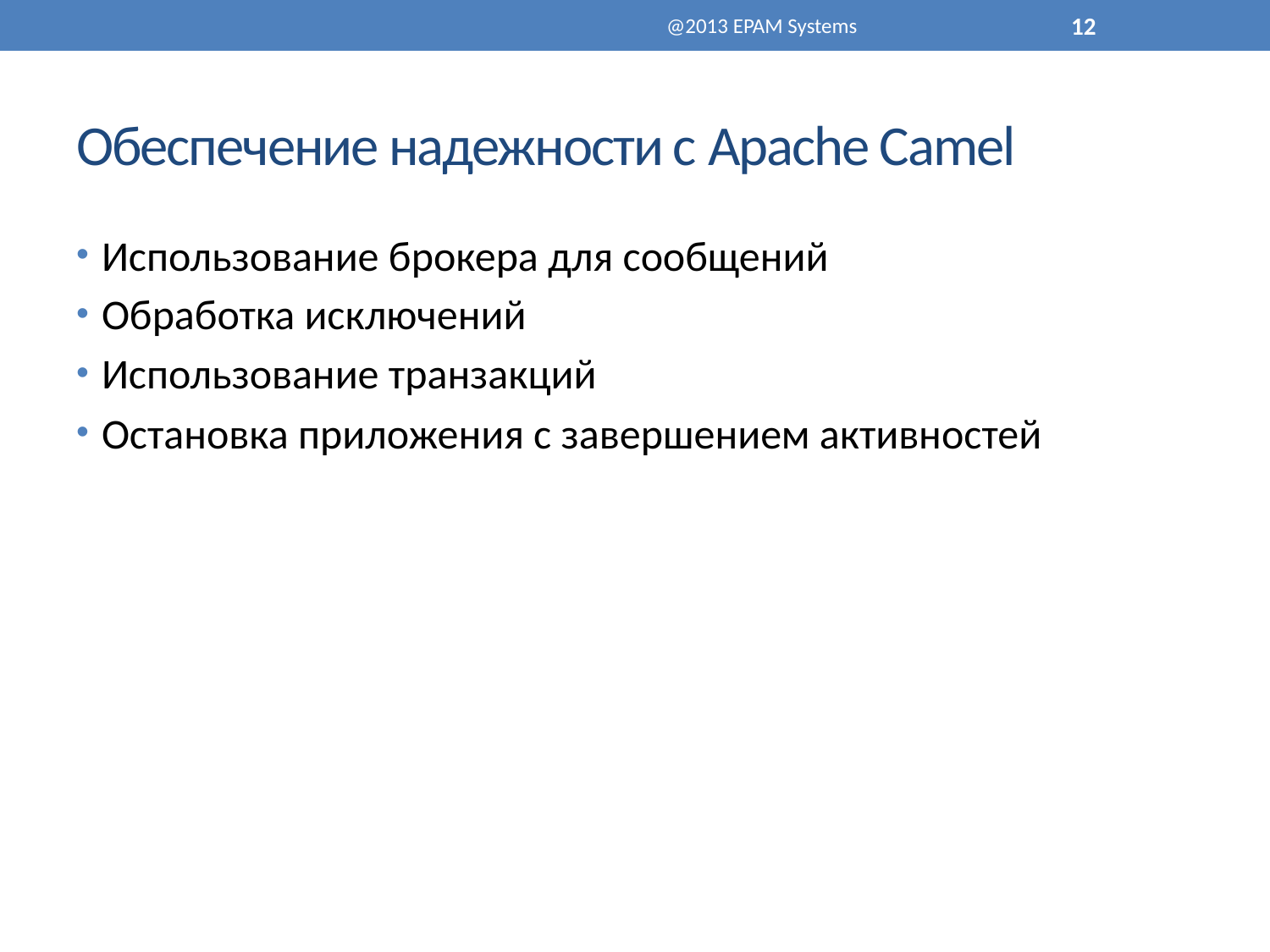

@2013 EPAM Systems
12
# Обеспечение надежности с Apache Camel
Использование брокера для сообщений
Обработка исключений
Использование транзакций
Остановка приложения с завершением активностей